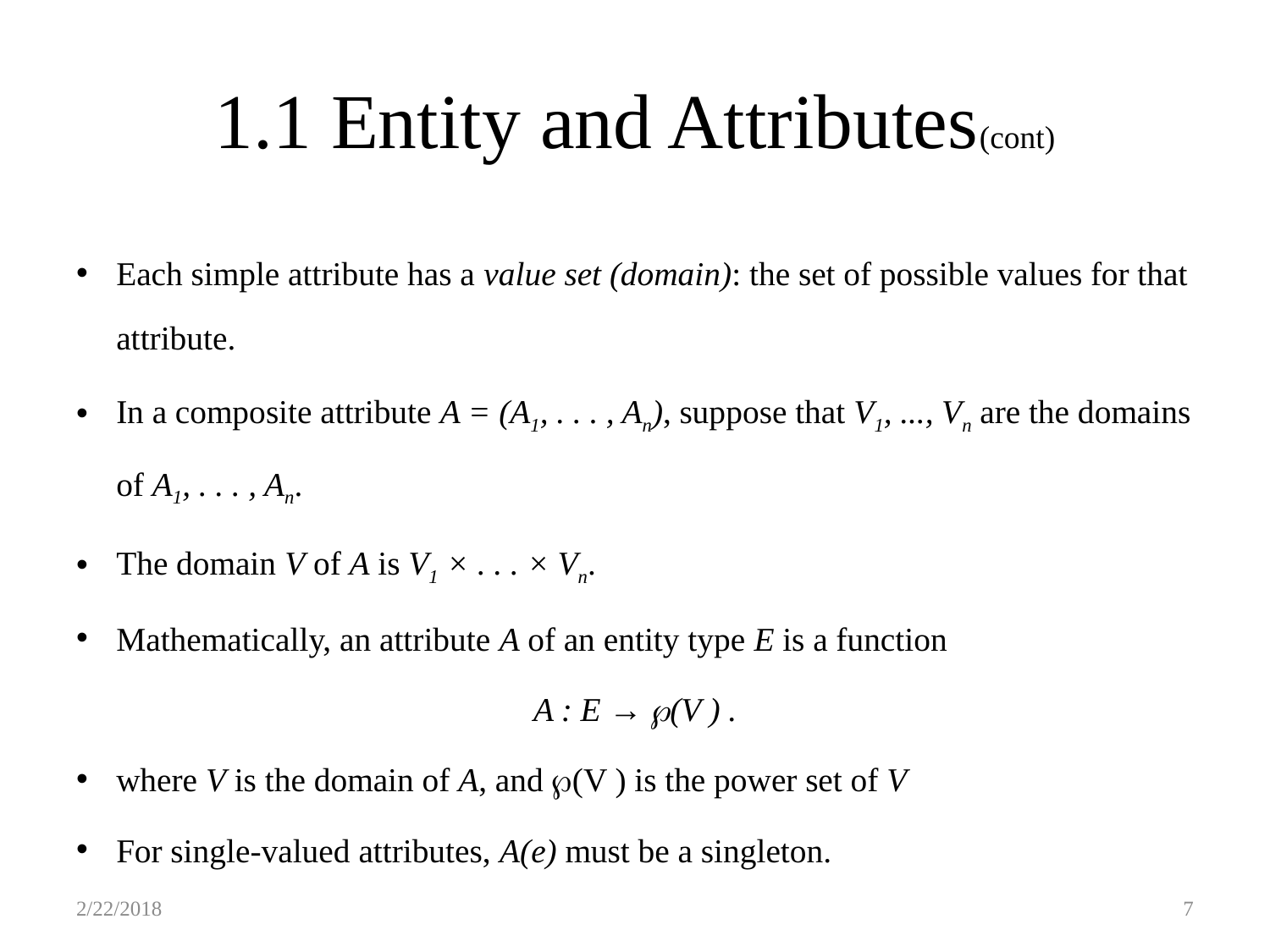

# 1.1 Entity and Attributes(cont)
Each simple attribute has a value set (domain): the set of possible values for that attribute.
In a composite attribute A = (A1, . . . , An), suppose that V1, ..., Vn are the domains of A1, . . . , An.
The domain V of A is V1 × . . . × Vn.
Mathematically, an attribute A of an entity type E is a function
A : E → ℘(V ) .
where V is the domain of A, and ℘(V ) is the power set of V
For single-valued attributes, A(e) must be a singleton.
2/22/2018
7